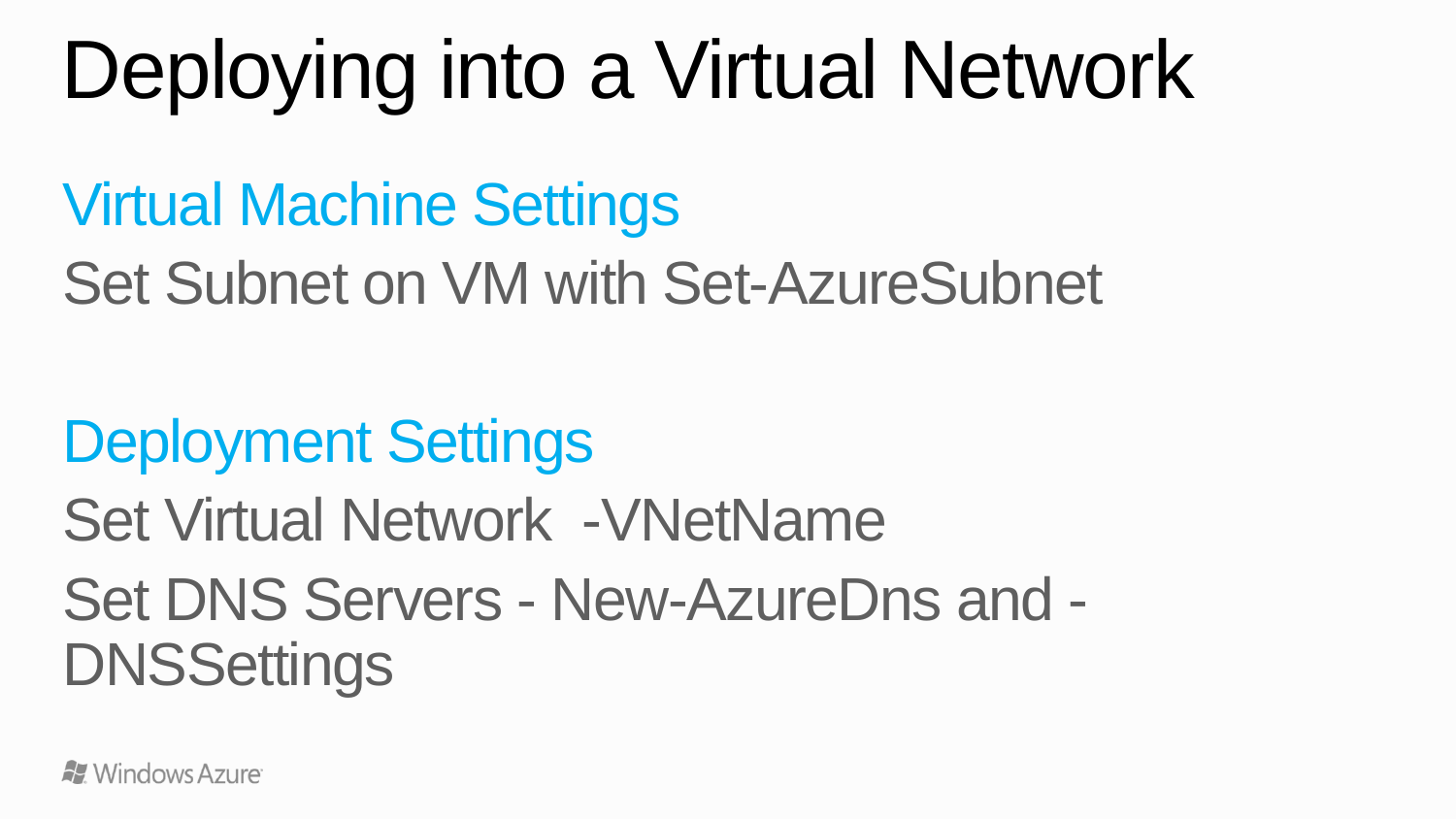

# Deploying into a Virtual Network
Virtual Machine Settings
Set Subnet on VM with Set-AzureSubnet

Deployment Settings
Set Virtual Network  -VNetName
Set DNS Servers - New-AzureDns and -DNSSettings